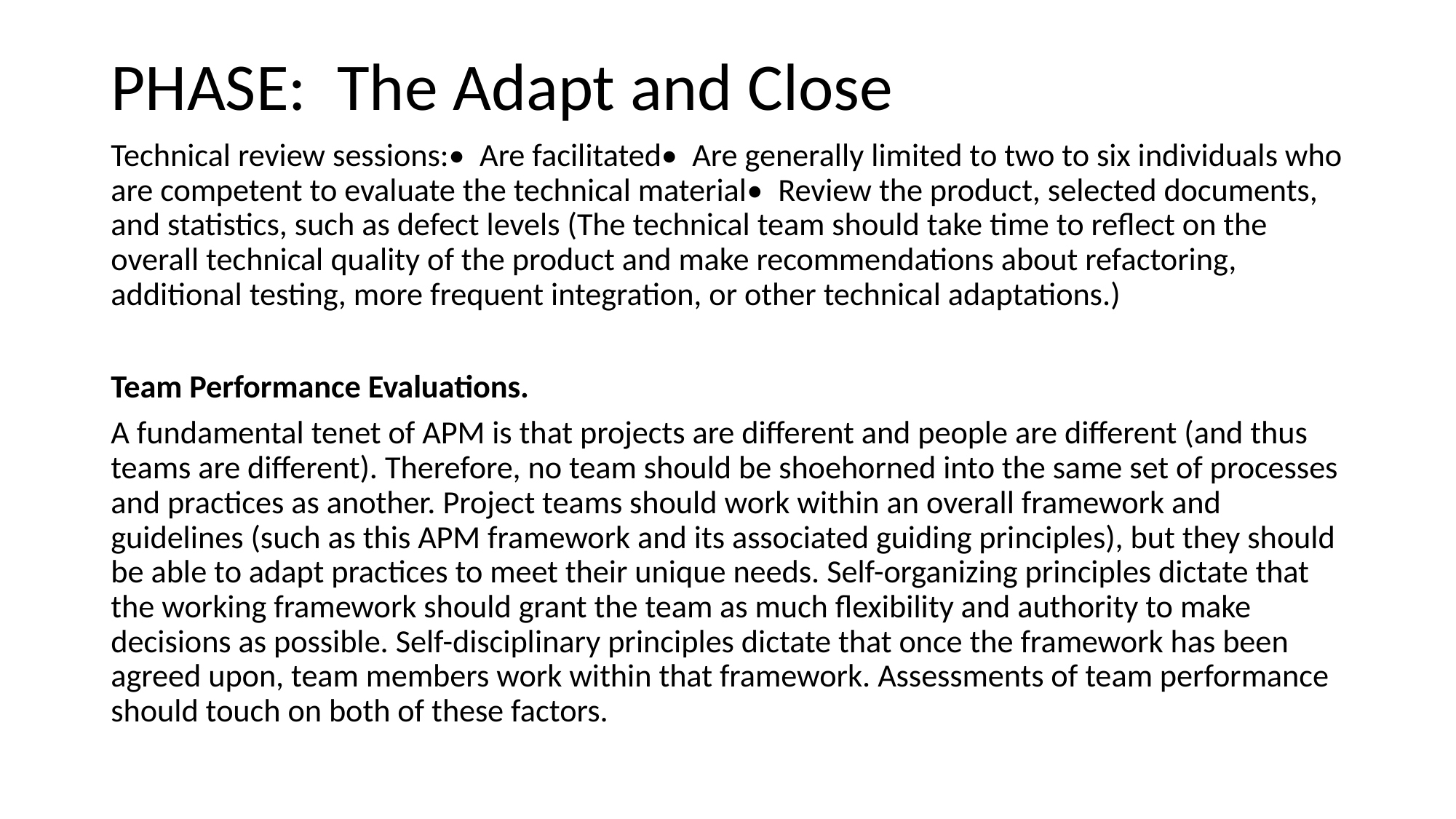

# PHASE:  The Adapt and Close
Technical review sessions:•  Are facilitated•  Are generally limited to two to six individuals who are competent to evaluate the technical material•  Review the product, selected documents, and statistics, such as defect levels (The technical team should take time to reflect on the overall technical quality of the product and make recommendations about refactoring, additional testing, more frequent integration, or other technical adaptations.)

Team Performance Evaluations.
A fundamental tenet of APM is that projects are different and people are different (and thus teams are different). Therefore, no team should be shoehorned into the same set of processes and practices as another. Project teams should work within an overall framework and guidelines (such as this APM framework and its associated guiding principles), but they should be able to adapt practices to meet their unique needs. Self-organizing principles dictate that the working framework should grant the team as much flexibility and authority to make decisions as possible. Self-disciplinary principles dictate that once the framework has been agreed upon, team members work within that framework. Assessments of team performance should touch on both of these factors.